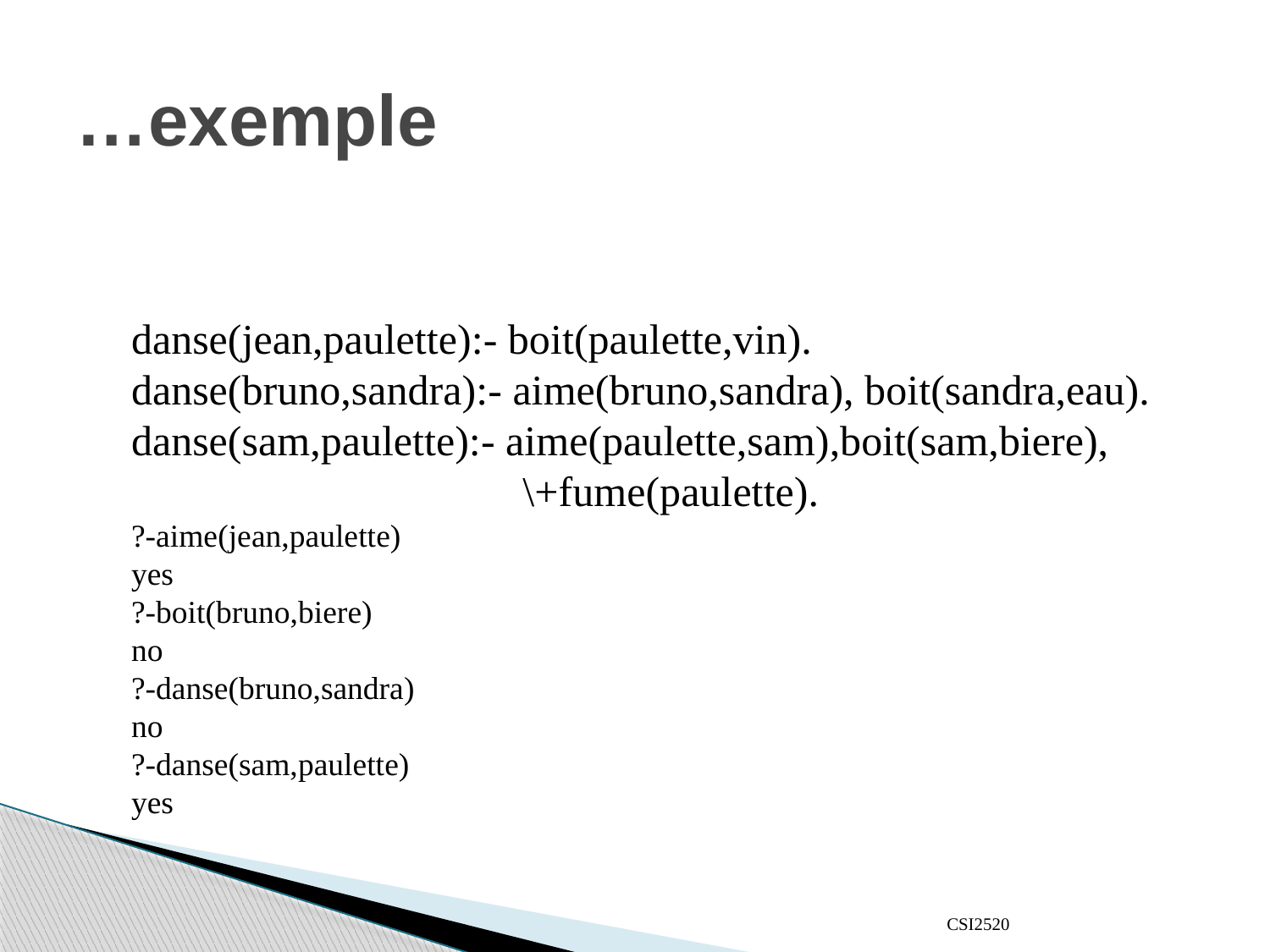

# …exemple
danse(jean,paulette):- boit(paulette,vin).
danse(bruno,sandra):- aime(bruno,sandra), boit(sandra,eau).
danse(sam,paulette):- aime(paulette,sam),boit(sam,biere),
                                     \+fume(paulette).
?-aime(jean,paulette)
yes
?-boit(bruno,biere)
no
?-danse(bruno,sandra)
no
?-danse(sam,paulette)
yes

CSI2520